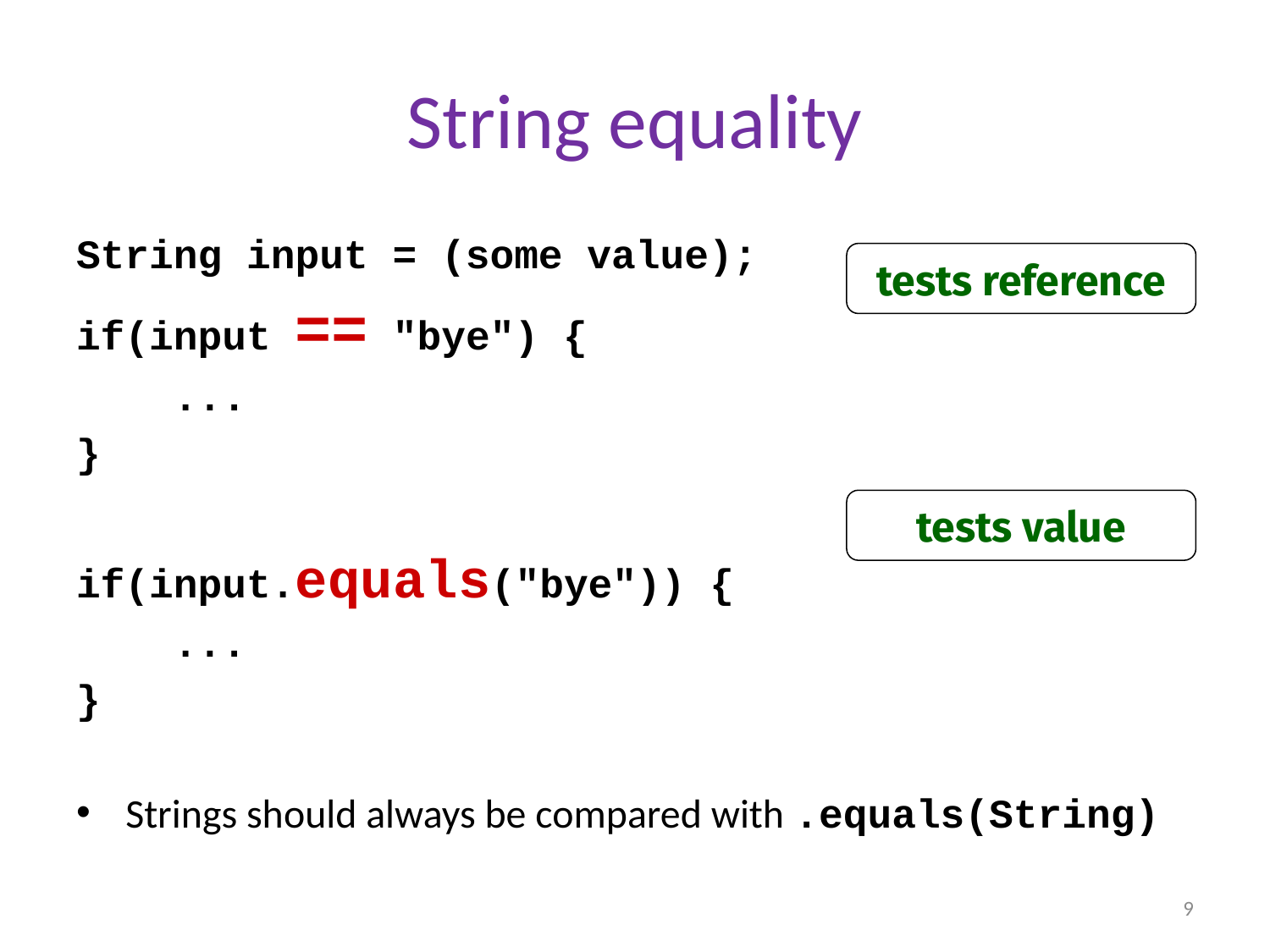

# String equality
String input = (some value);
if(input == "bye") {
    ...
}

if(input.equals("bye")) {
    ...
}

Strings should always be compared with .equals(String)

tests reference
tests value
9